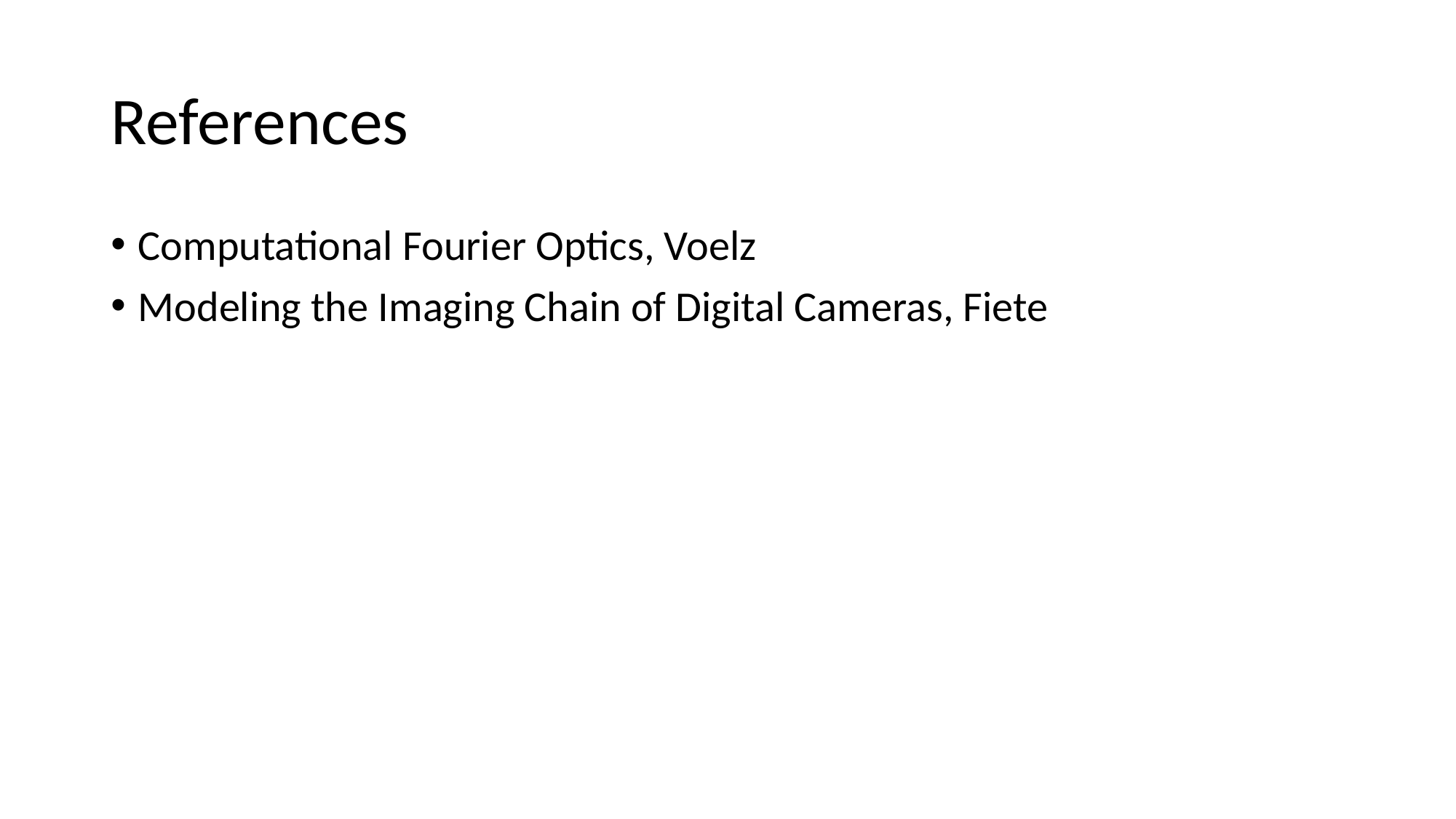

# References
Computational Fourier Optics, Voelz
Modeling the Imaging Chain of Digital Cameras, Fiete